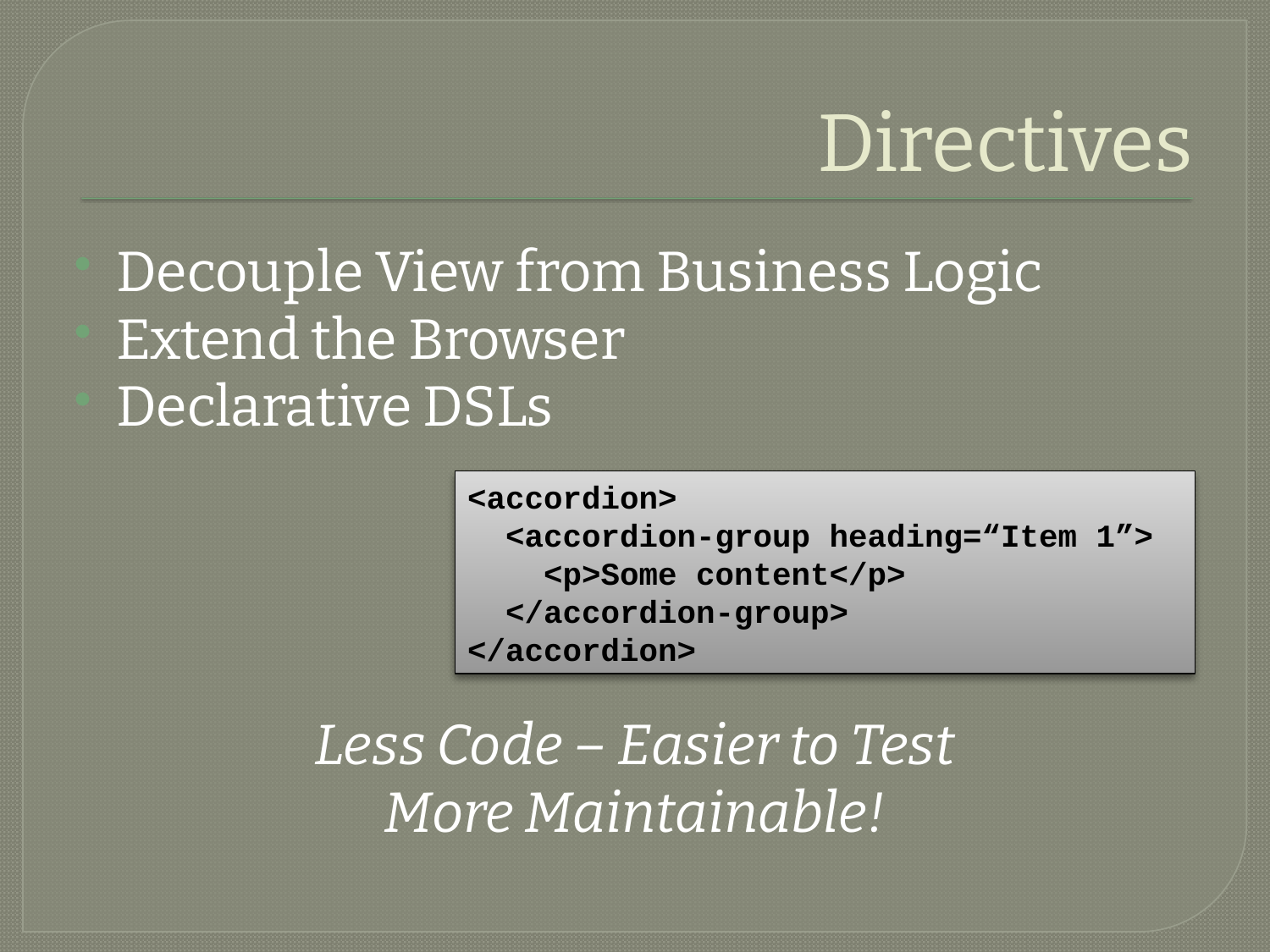

# Directives
Decouple View from Business Logic
Extend the Browser
Declarative DSLs

Less Code – Easier to Test
More Maintainable!

<accordion>
  <accordion-group heading=“Item 1”>
    <p>Some content</p>
  </accordion-group>
</accordion>